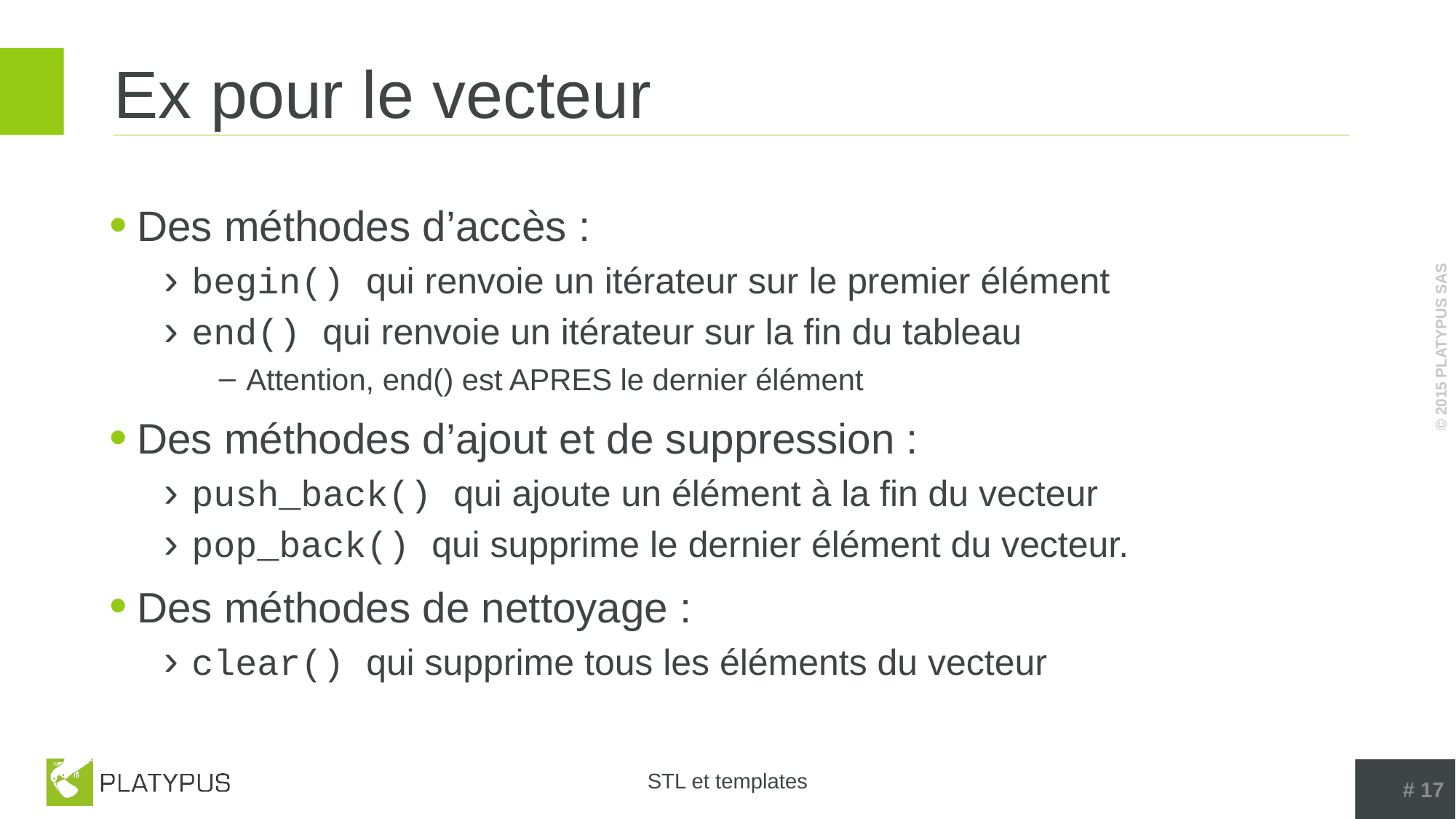

# Ex pour le vecteur
Des méthodes d’accès :
begin() qui renvoie un itérateur sur le premier élément
end() qui renvoie un itérateur sur la fin du tableau
Attention, end() est APRES le dernier élément
Des méthodes d’ajout et de suppression :
push_back() qui ajoute un élément à la fin du vecteur
pop_back() qui supprime le dernier élément du vecteur.
Des méthodes de nettoyage :
clear() qui supprime tous les éléments du vecteur

# 17
STL et templates